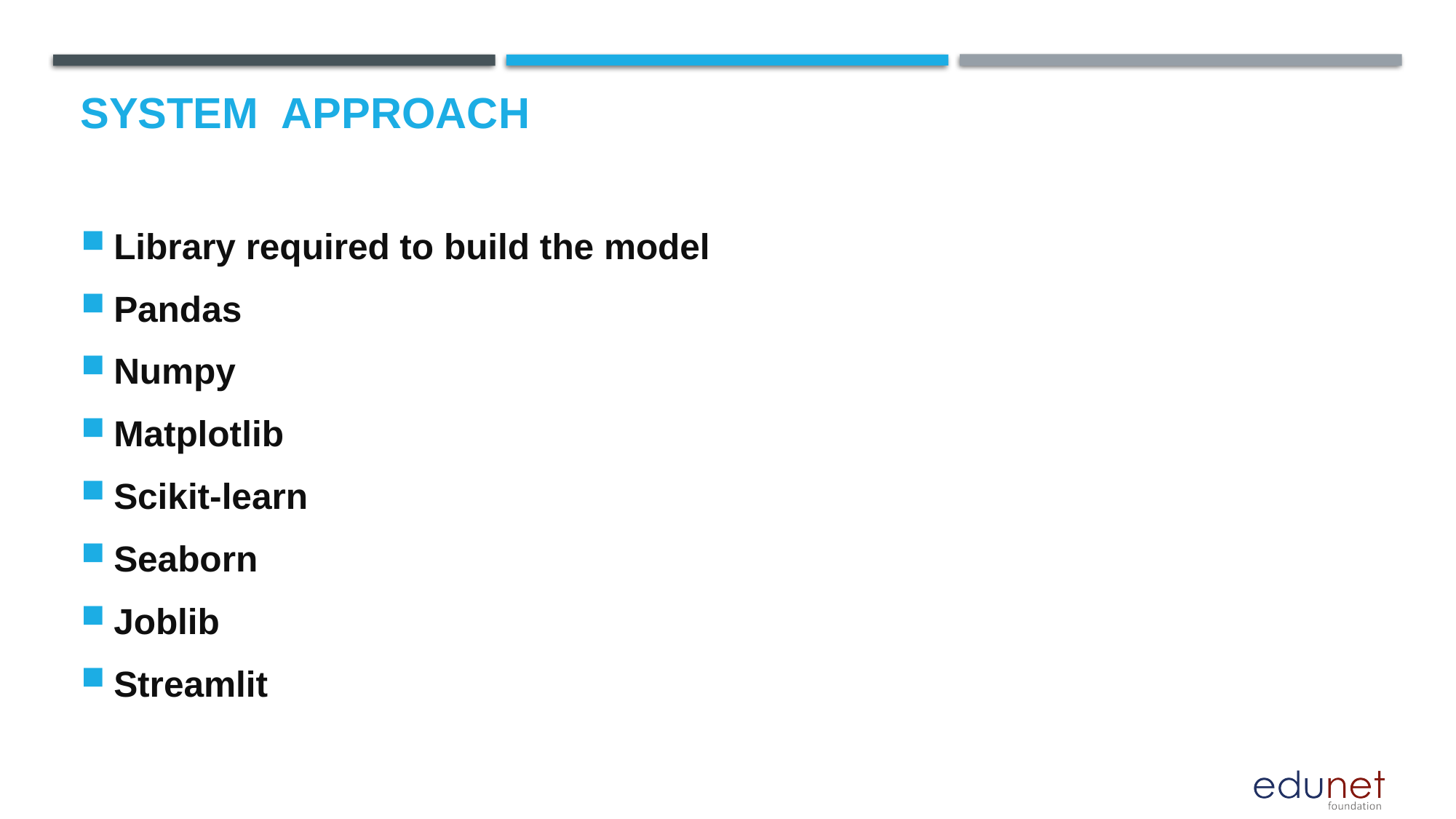

# System  Approach

Library required to build the model
Pandas
Numpy
Matplotlib
Scikit-learn
Seaborn
Joblib
Streamlit